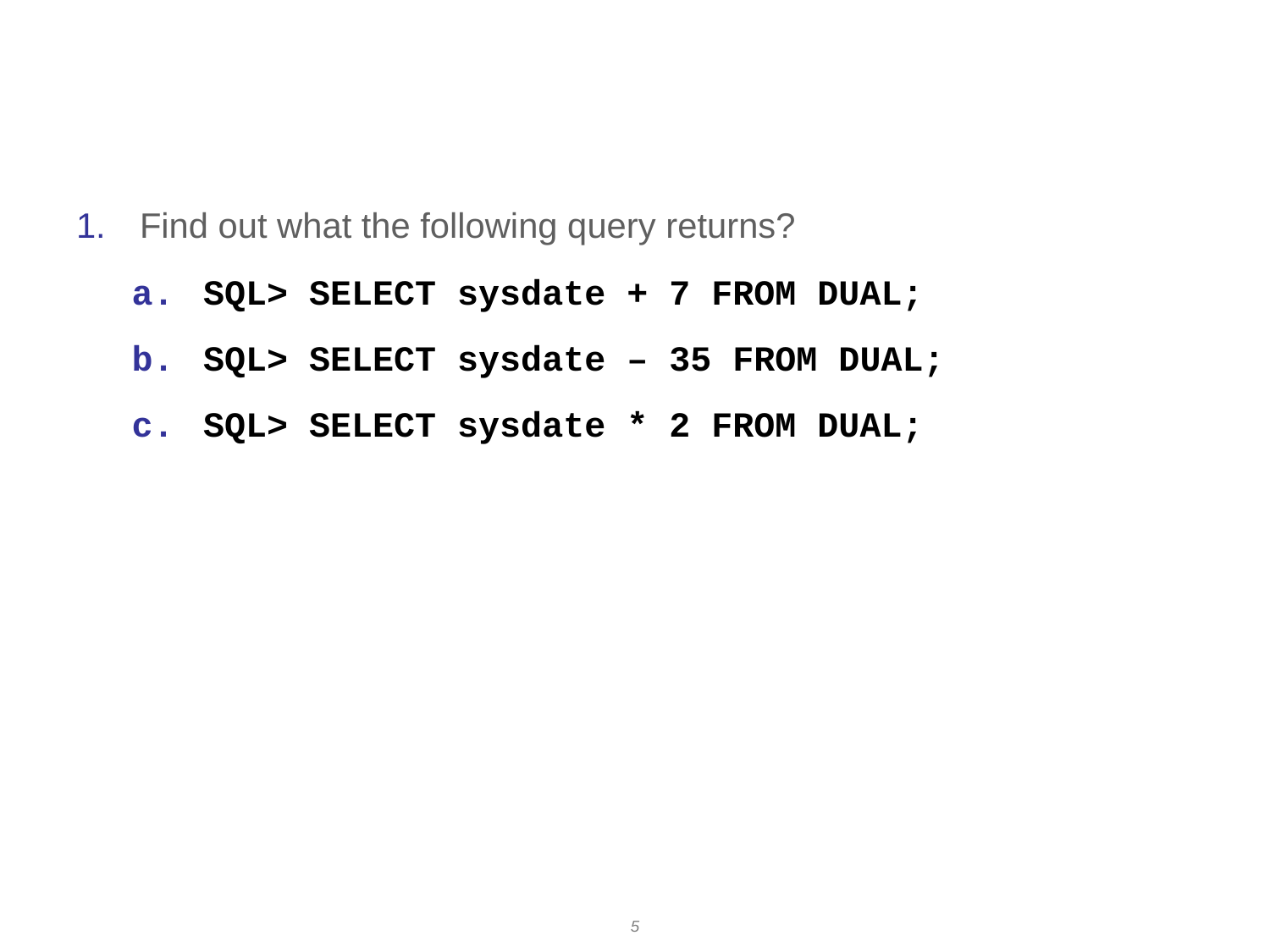

# Activity
Find out what the following query returns?
SQL> SELECT sysdate + 7 FROM DUAL;
SQL> SELECT sysdate – 35 FROM DUAL;
SQL> SELECT sysdate * 2 FROM DUAL;

5